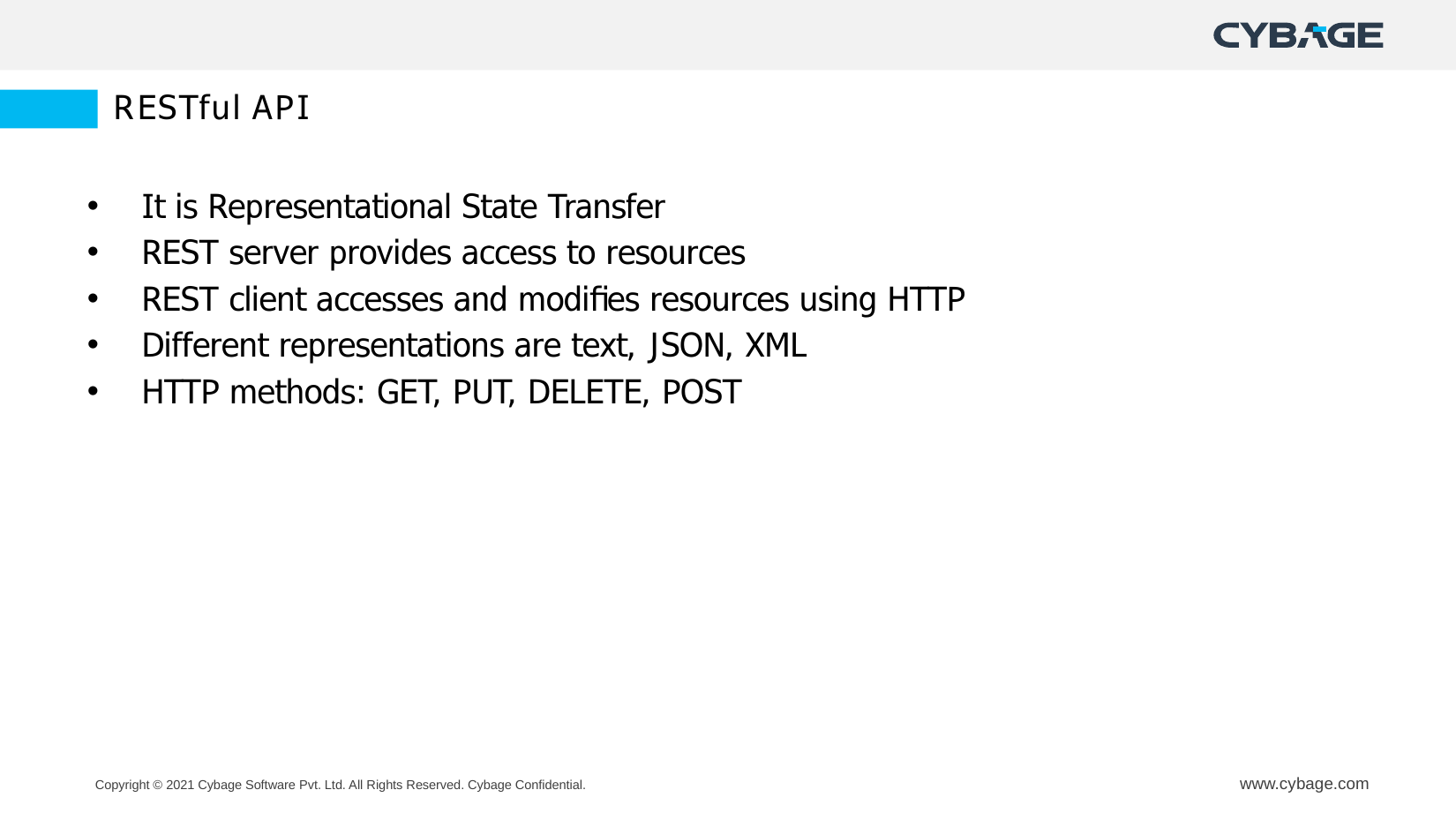

# RESTful API
It is Representational State Transfer
REST server provides access to resources
REST client accesses and modifies resources using HTTP
Different representations are text, JSON, XML
HTTP methods: GET, PUT, DELETE, POST